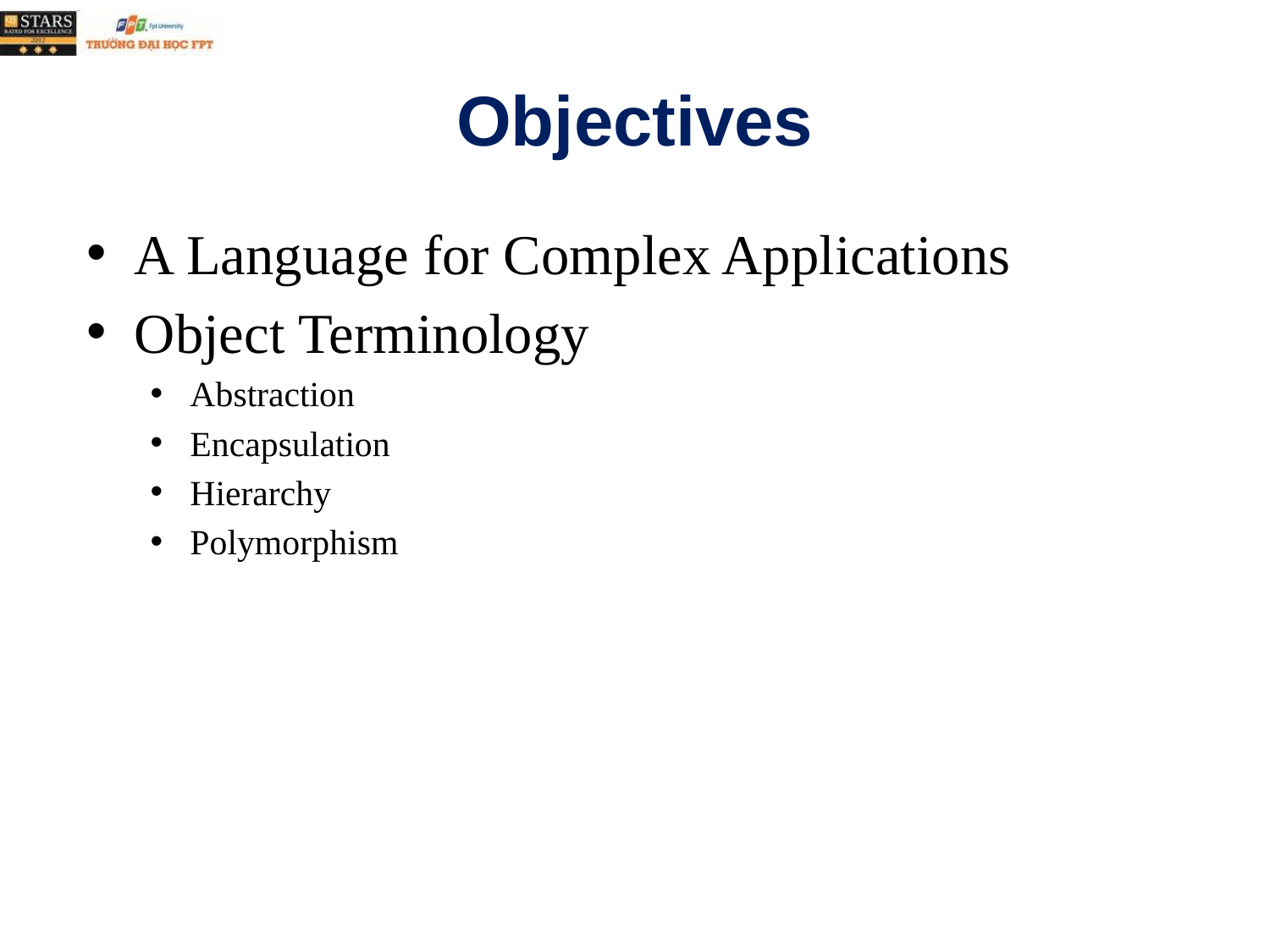

# Objectives
A Language for Complex Applications
Object Terminology
Abstraction
Encapsulation
Hierarchy
Polymorphism